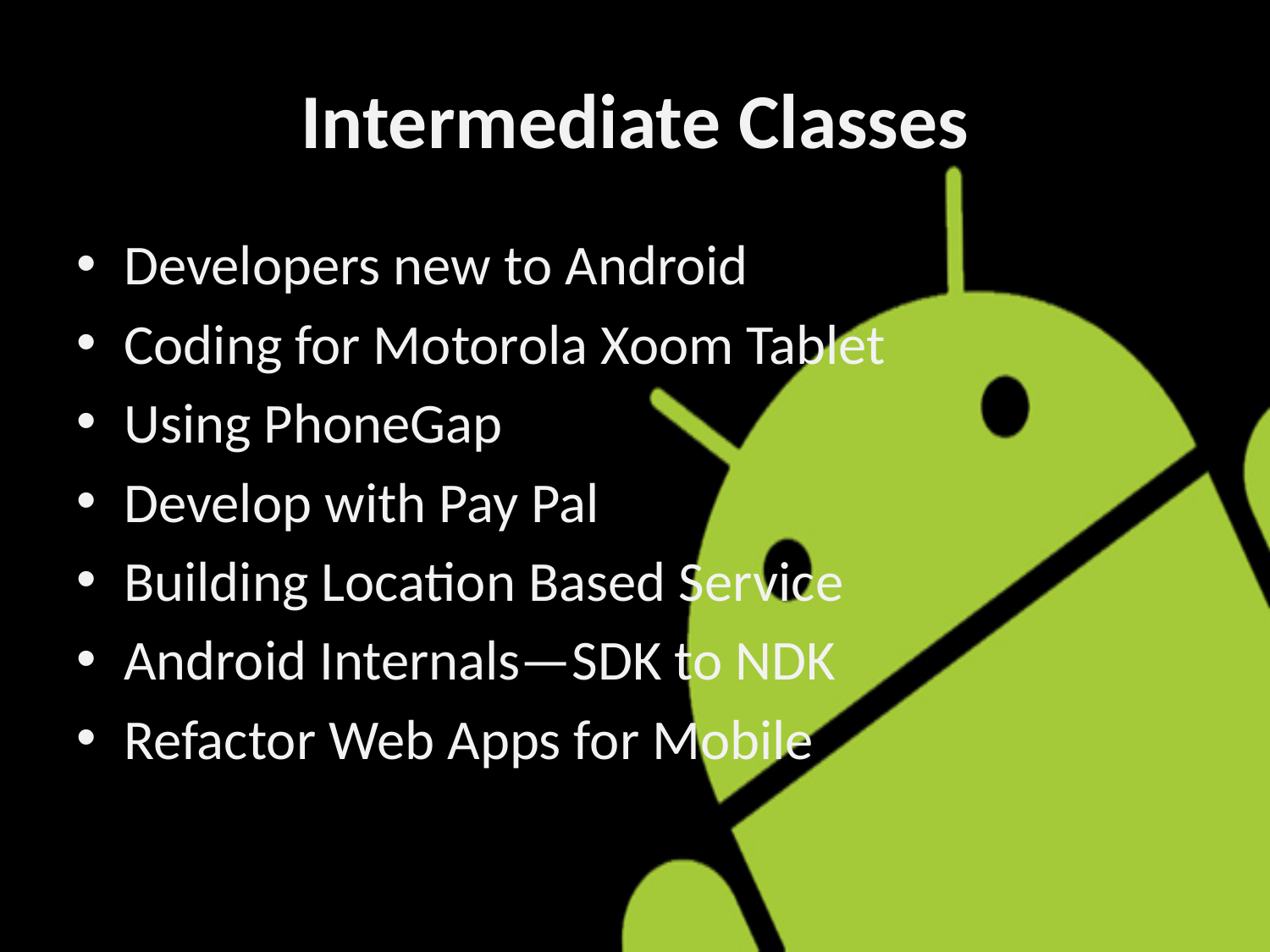

# Intermediate Classes
Developers new to Android
Coding for Motorola Xoom Tablet
Using PhoneGap
Develop with Pay Pal
Building Location Based Service
Android Internals—SDK to NDK
Refactor Web Apps for Mobile